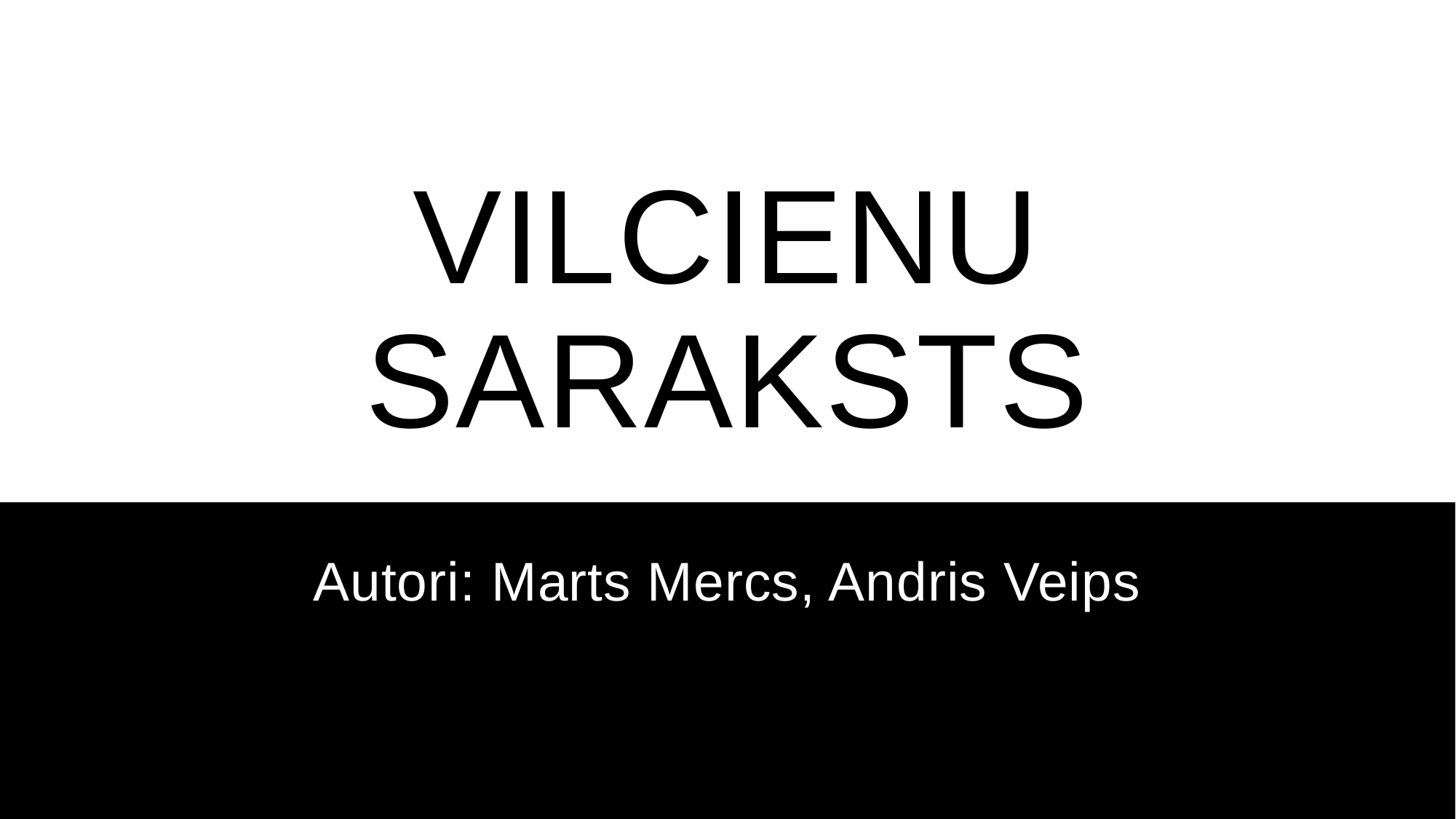

# Vilcienu saraksts
Autori: Marts Mercs, Andris Veips